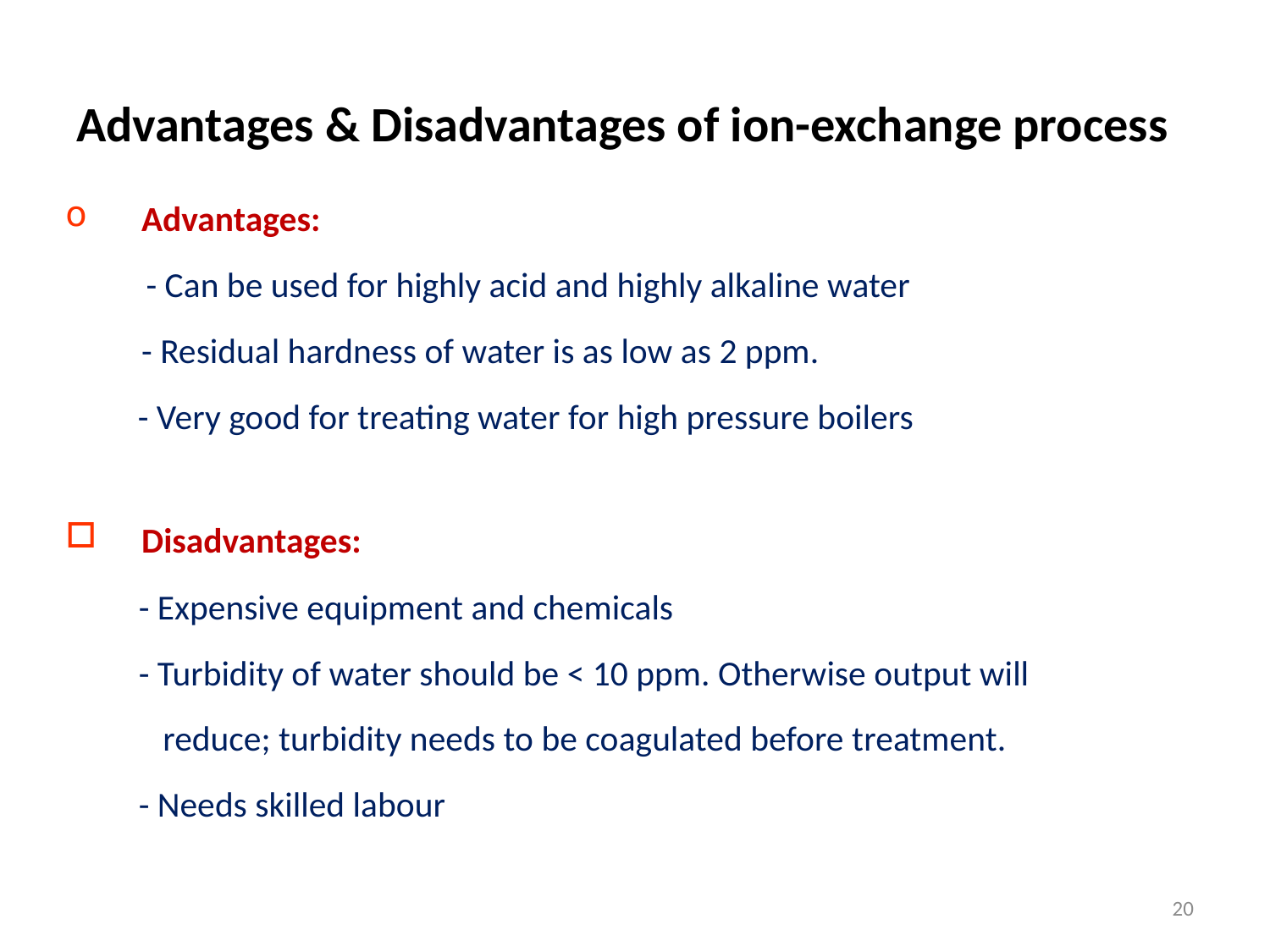

# Advantages & Disadvantages of ion-exchange process
Advantages:
          - Can be used for highly acid and highly alkaline water
	- Residual hardness of water is as low as 2 ppm.
         - Very good for treating water for high pressure boilers

Disadvantages:
  - Expensive equipment and chemicals
  - Turbidity of water should be < 10 ppm. Otherwise output will
     reduce; turbidity needs to be coagulated before treatment.
  - Needs skilled labour

20